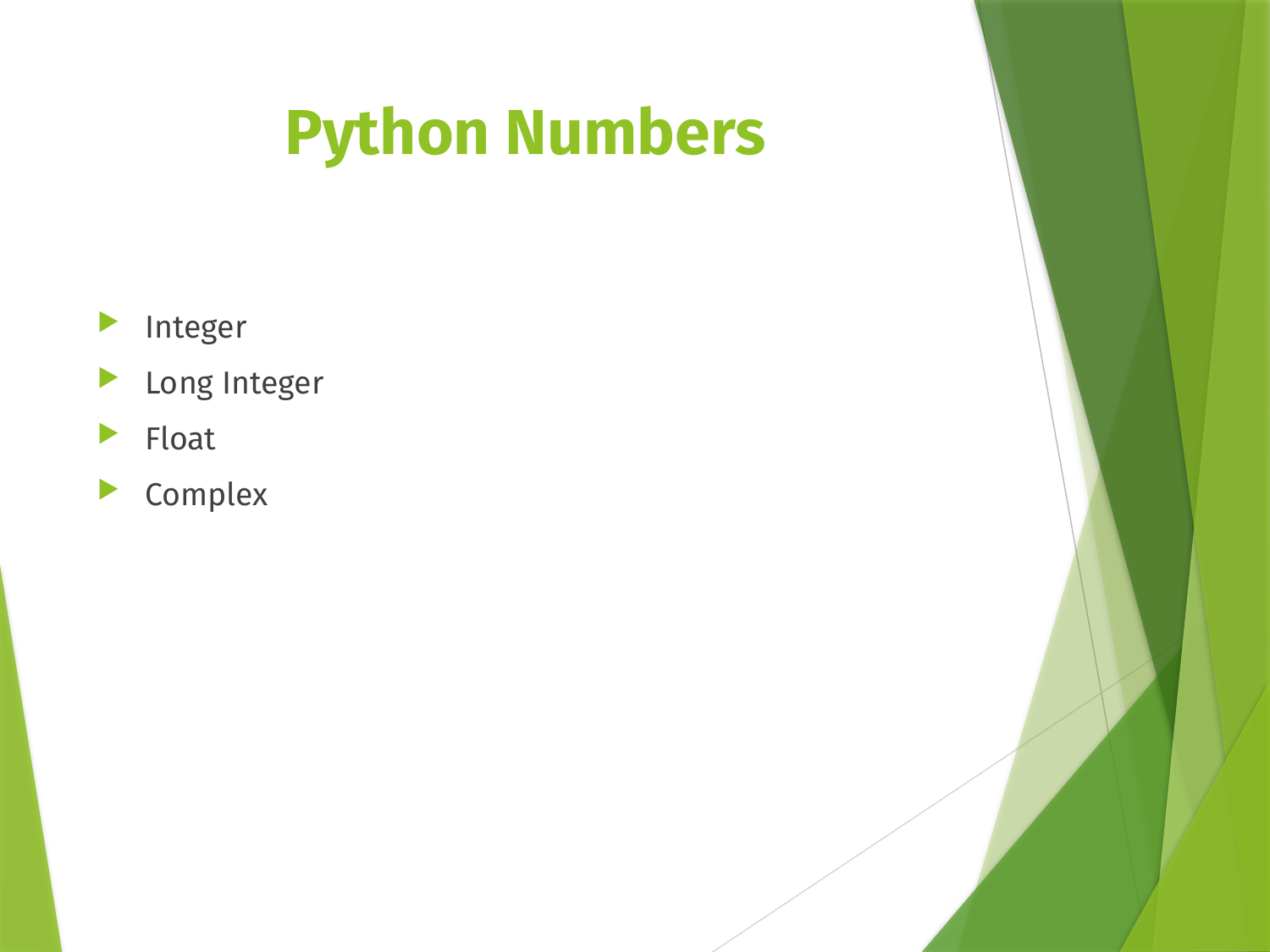

# Python Numbers
Integer
Long Integer
Float
Complex